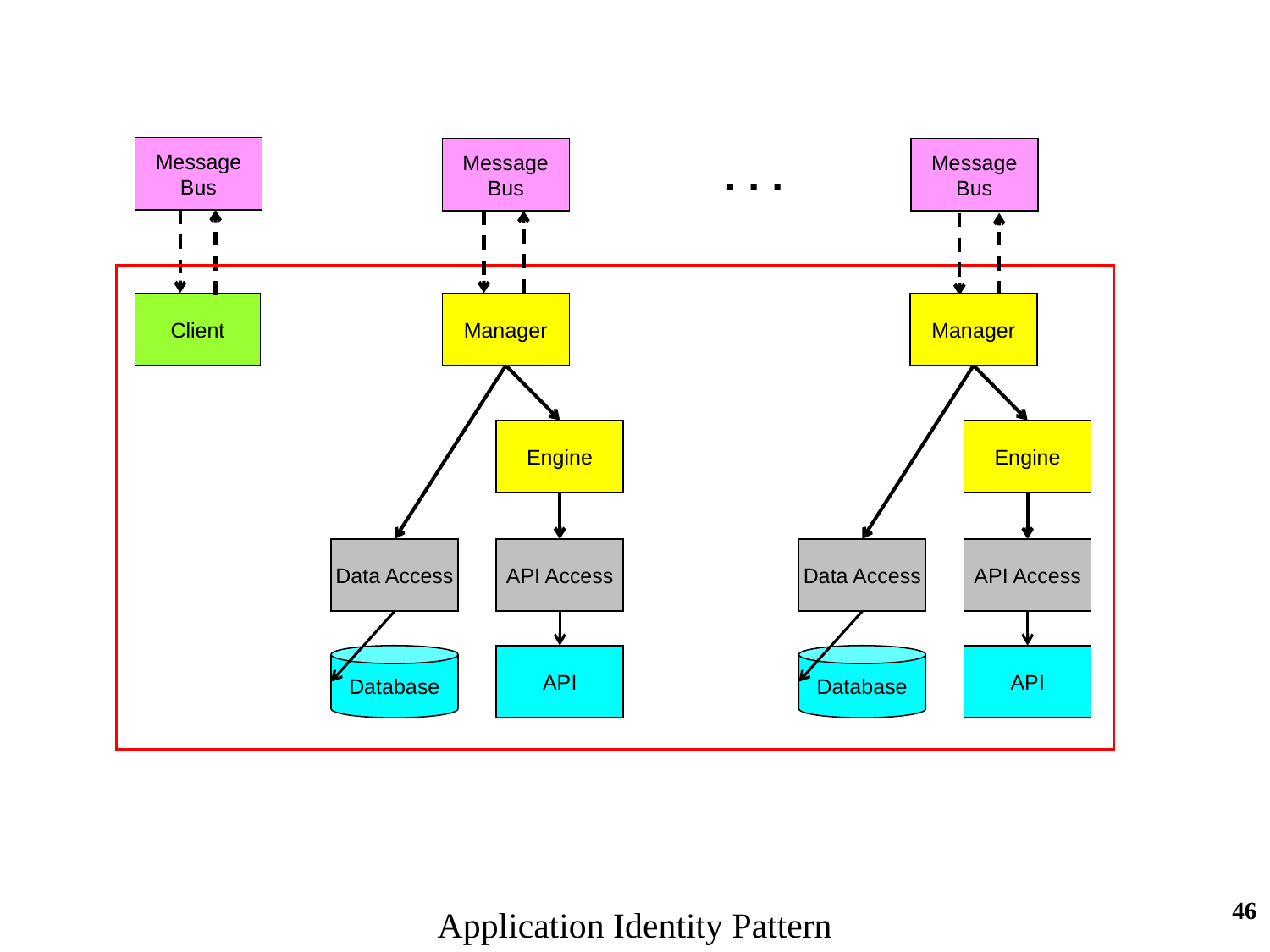

Message
Bus
Message
Bus
Message
Bus
. . .

Client
Manager
Manager
Engine
Engine
Data Access
API Access
Data Access
API Access
Database
API
Database
API
46
Application Identity Pattern